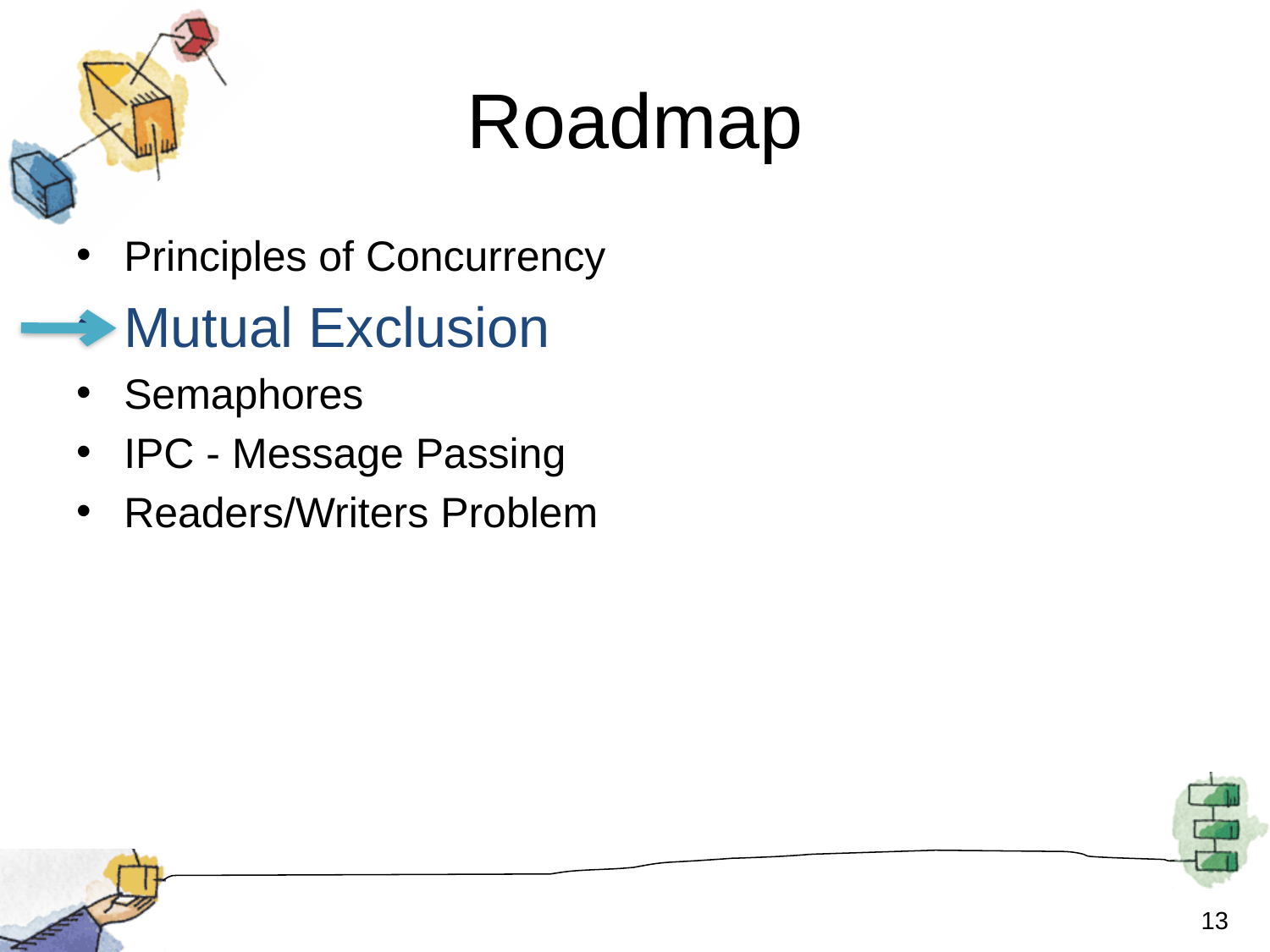

# Roadmap
Principles of Concurrency
Mutual Exclusion
Semaphores
IPC - Message Passing
Readers/Writers Problem